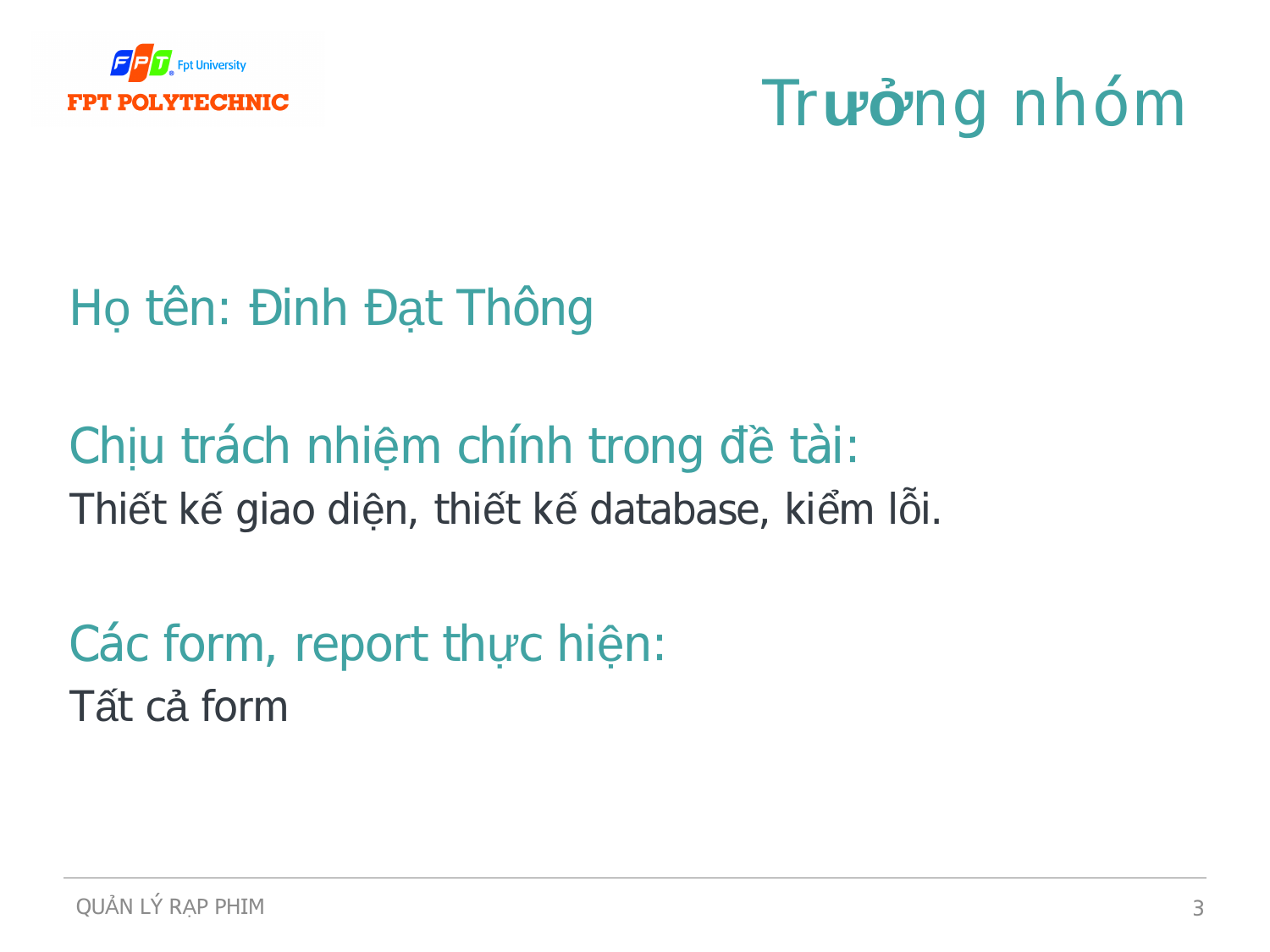

# Trưởng nhóm
Họ tên: Đinh Đạt Thông

Chịu trách nhiệm chính trong đề tài:
Thiết kế giao diện, thiết kế database, kiểm lỗi.

Các form, report thực hiện:
Tất cả form
QUẢN LÝ RẠP PHIM
3